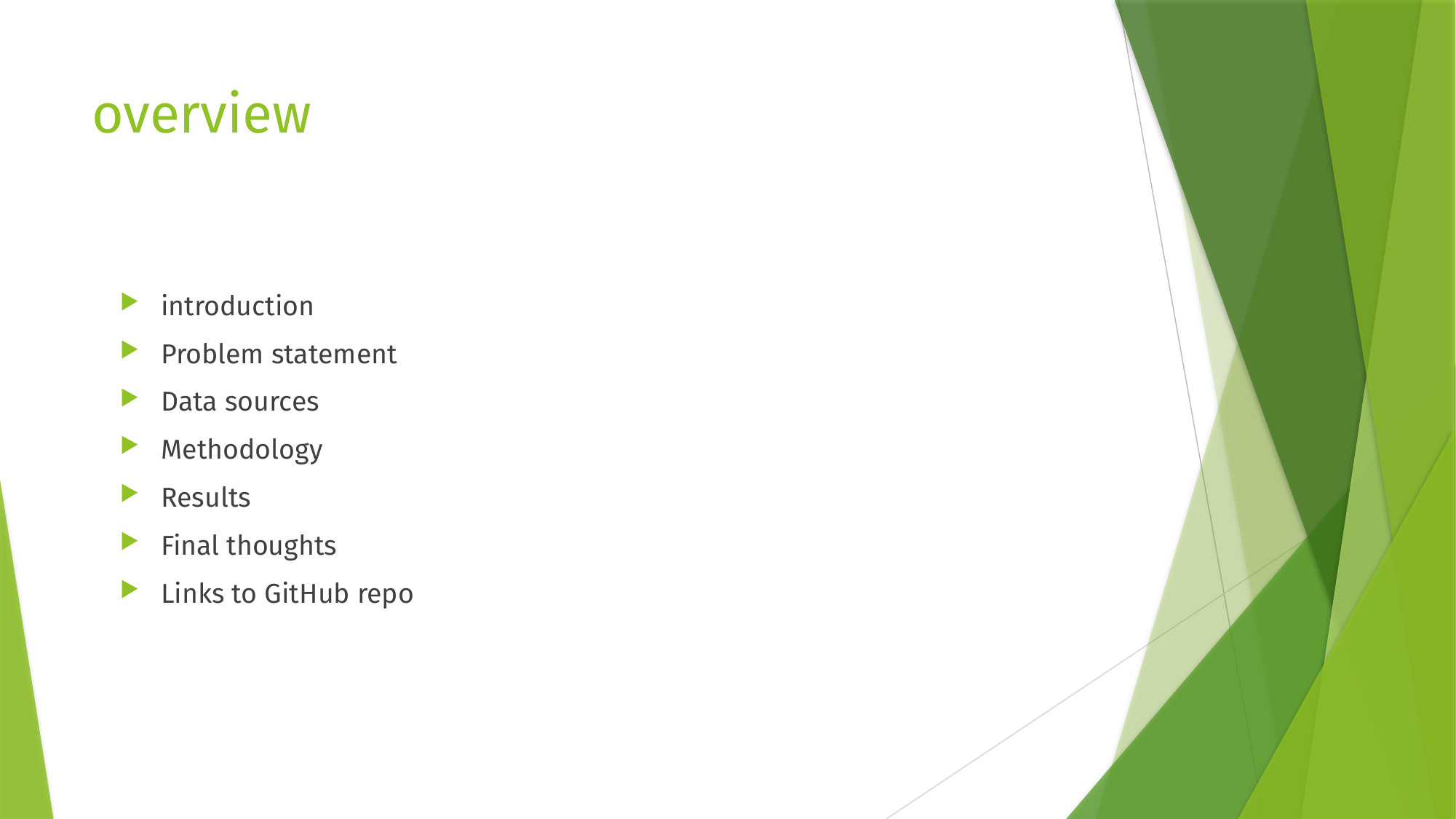

# overview
introduction
Problem statement
Data sources
Methodology
Results
Final thoughts
Links to GitHub repo